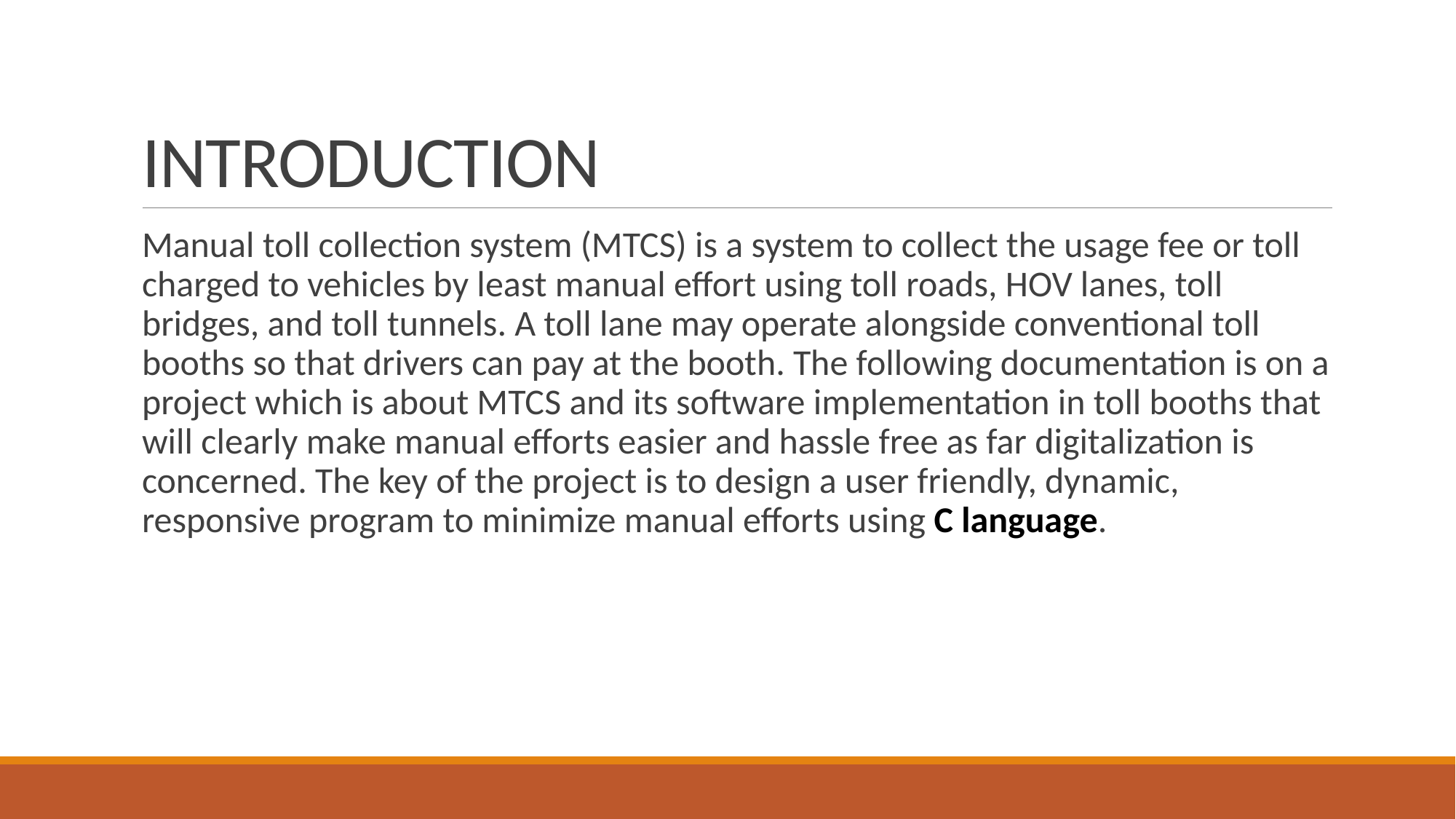

# INTRODUCTION
Manual toll collection system (MTCS) is a system to collect the usage fee or toll charged to vehicles by least manual effort using toll roads, HOV lanes, toll bridges, and toll tunnels. A toll lane may operate alongside conventional toll booths so that drivers can pay at the booth. The following documentation is on a project which is about MTCS and its software implementation in toll booths that will clearly make manual efforts easier and hassle free as far digitalization is concerned. The key of the project is to design a user friendly, dynamic, responsive program to minimize manual efforts using C language.